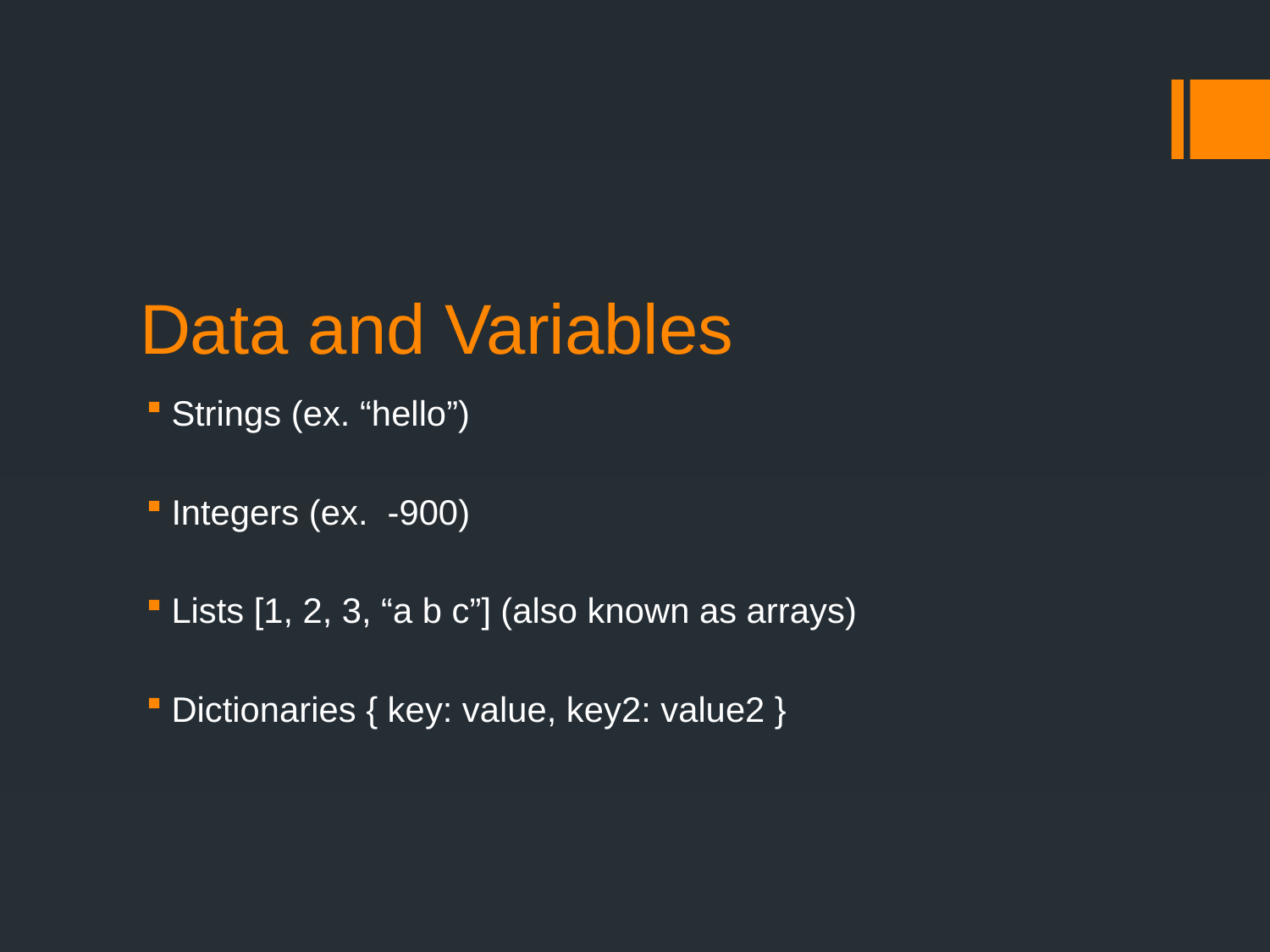

# Data and Variables
Strings (ex. “hello”)

Integers (ex.  -900)

Lists [1, 2, 3, “a b c”] (also known as arrays)

Dictionaries { key: value, key2: value2 }